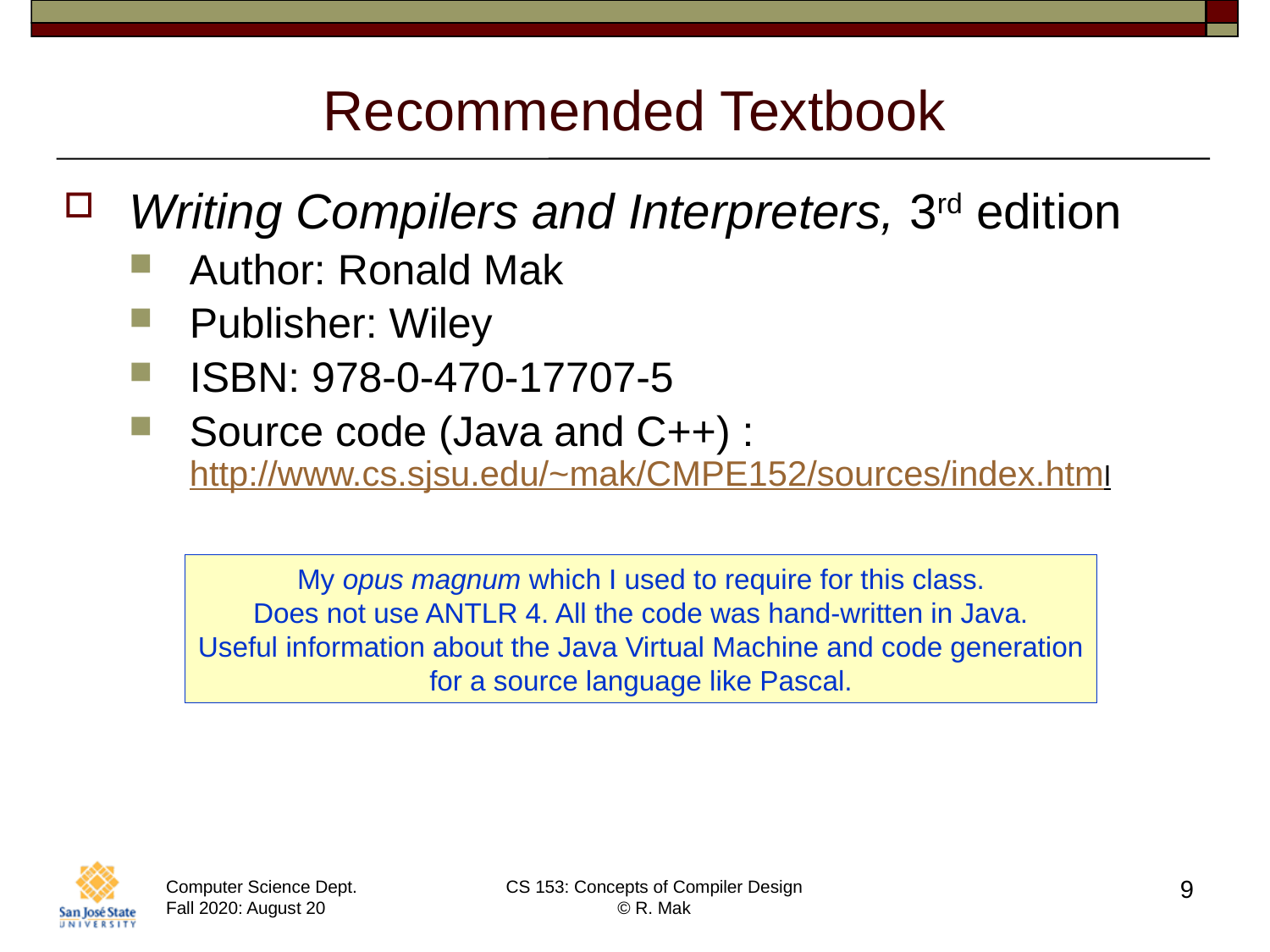

# Recommended Textbook
Writing Compilers and Interpreters, 3rd edition
Author: Ronald Mak
Publisher: Wiley
ISBN: 978-0-470-17707-5
Source code (Java and C++) : http://www.cs.sjsu.edu/~mak/CMPE152/sources/index.html

My opus magnum which I used to require for this class.
Does not use ANTLR 4. All the code was hand-written in Java.
Useful information about the Java Virtual Machine and code generation
for a source language like Pascal.
9